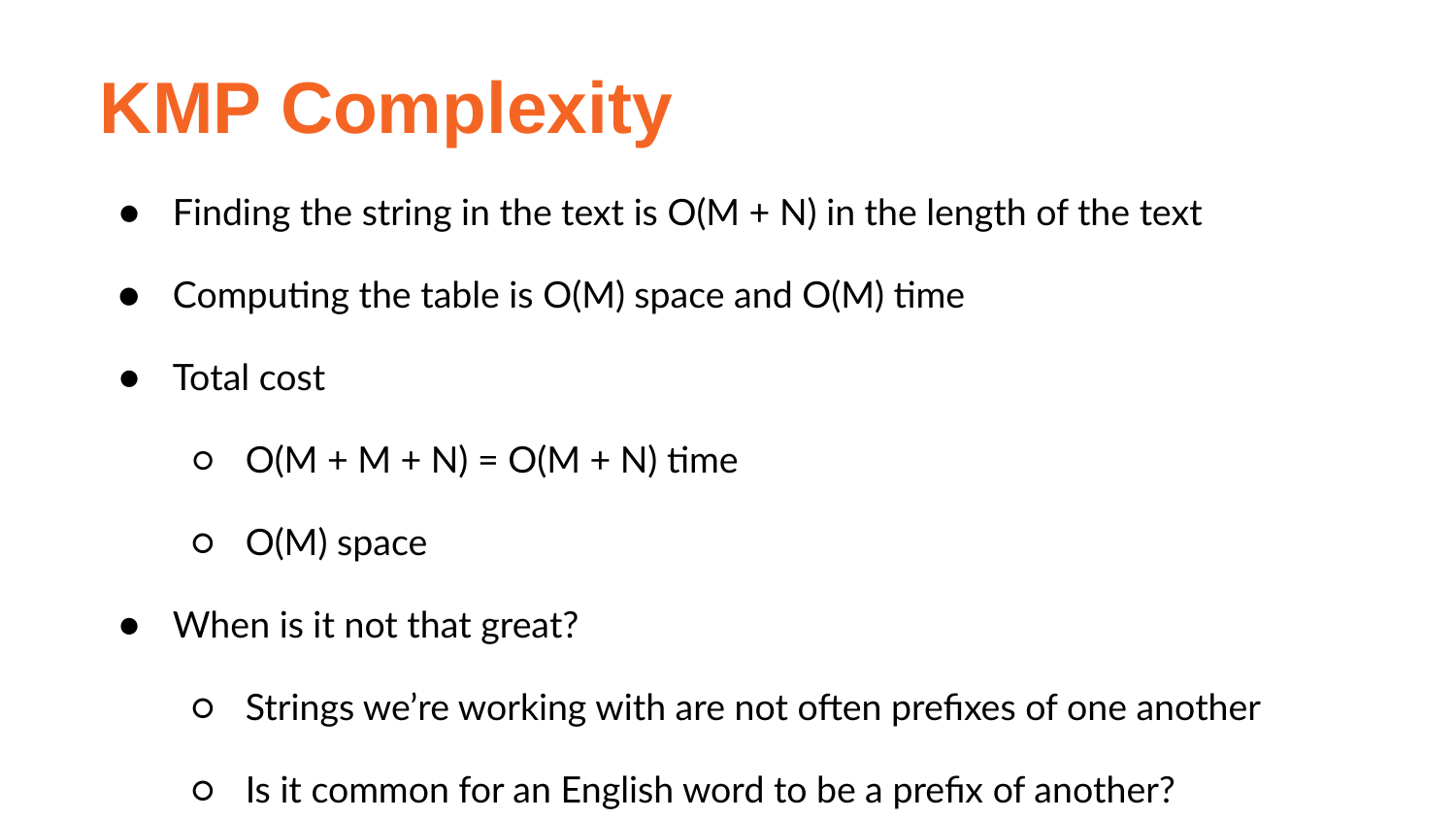

KMP Complexity
Finding the string in the text is O(M + N) in the length of the text
Computing the table is O(M) space and O(M) time
Total cost
O(M + M + N) = O(M + N) time
O(M) space
When is it not that great?
Strings we’re working with are not often prefixes of one another
Is it common for an English word to be a prefix of another?
Is it common for DNA strings (ACGT) to be a prefix of another?